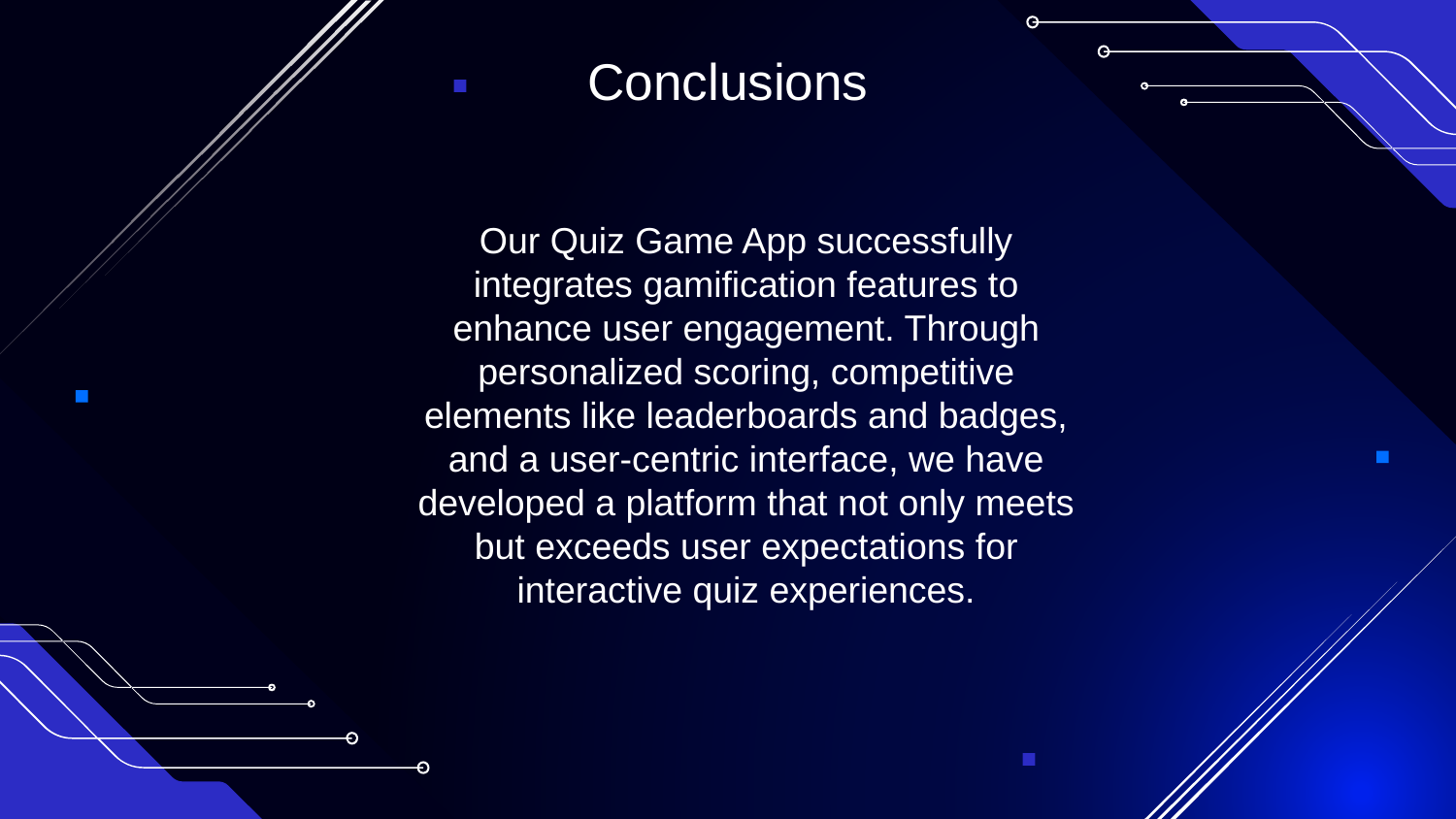

# Conclusions
Our Quiz Game App successfully integrates gamification features to enhance user engagement. Through personalized scoring, competitive elements like leaderboards and badges, and a user-centric interface, we have developed a platform that not only meets but exceeds user expectations for interactive quiz experiences.